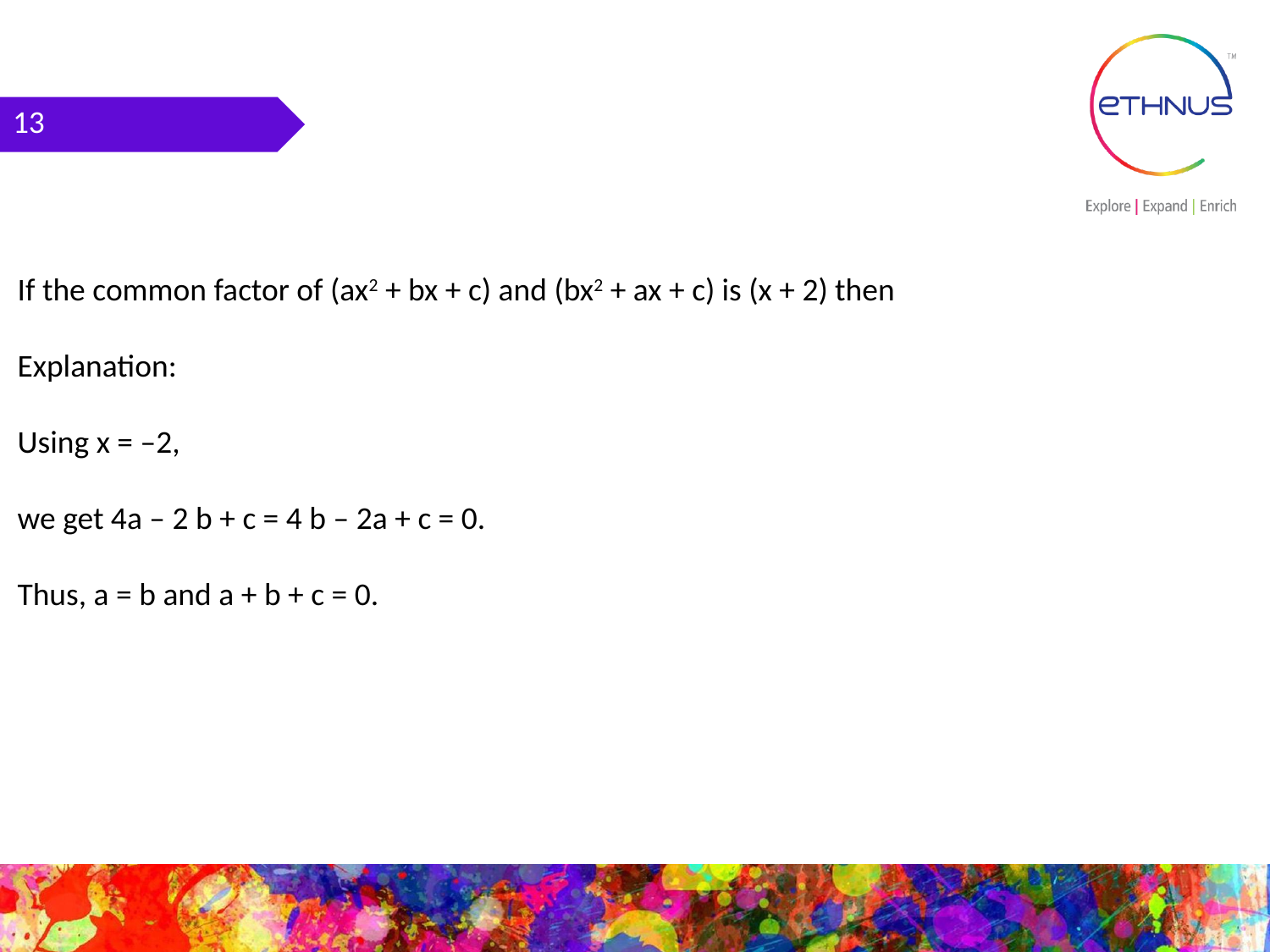

13
If the common factor of (ax2 + bx + c) and (bx2 + ax + c) is (x + 2) then

Explanation:

Using x = –2,

we get 4a – 2 b + c = 4 b – 2a + c = 0.

Thus, a = b and a + b + c = 0.